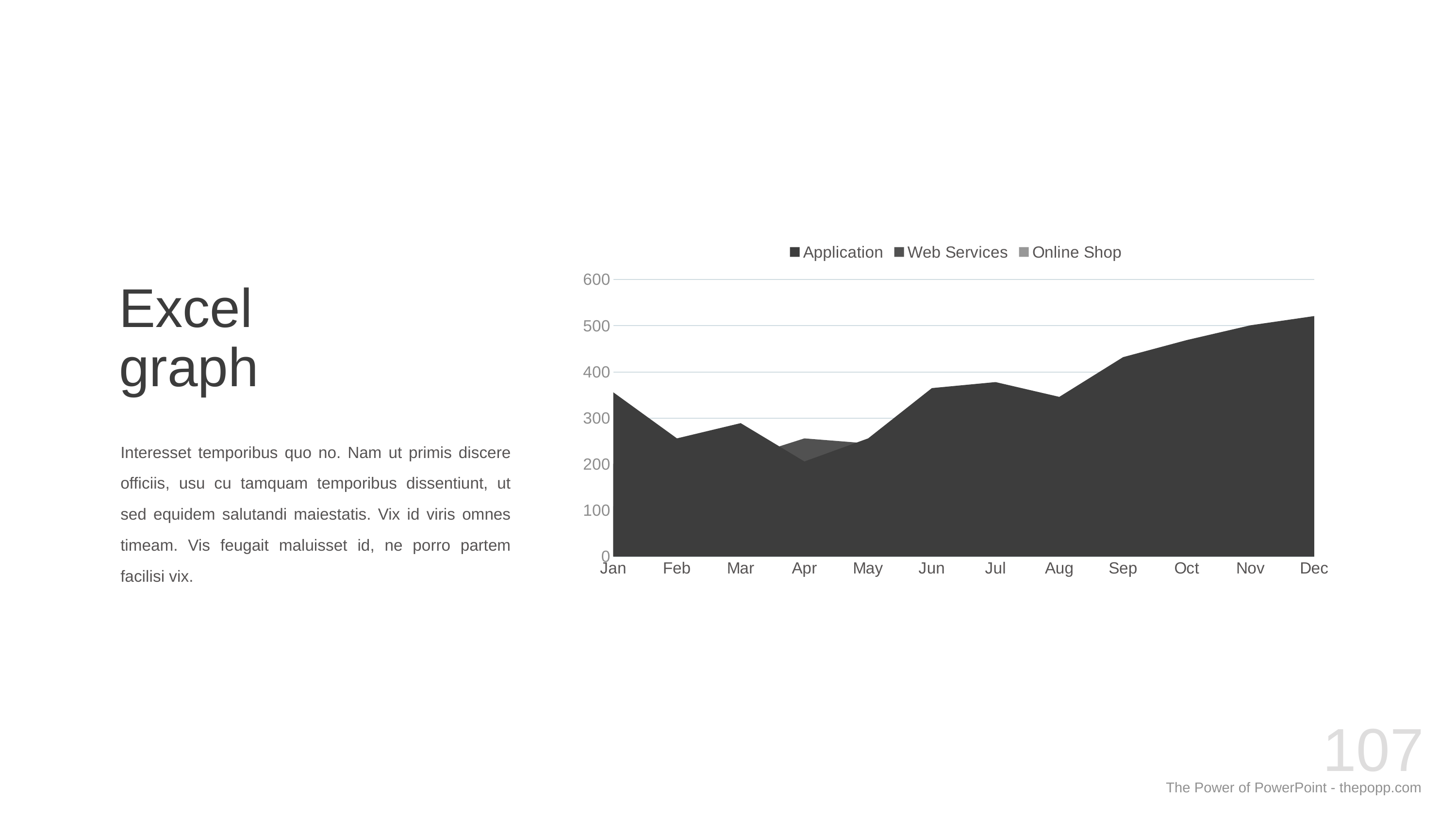

# Excel graph

### Chart

| Category | Application | Web Services | Online Shop |
|---|---|---|---|
| Jan | 356.0 | 201.0 | 109.0 |
| Feb | 256.0 | 223.0 | 105.0 |
| Mar | 289.0 | 212.0 | 120.0 |
| Apr | 206.0 | 256.0 | 130.0 |
| May | 256.0 | 245.0 | 156.0 |
| Jun | 365.0 | 236.0 | 159.0 |
| Jul | 378.0 | 212.0 | 167.0 |
| Aug | 346.0 | 256.0 | 189.0 |
| Sep | 432.0 | 269.0 | 156.0 |
| Oct | 469.0 | 289.0 | 120.0 |
| Nov | 501.0 | 301.0 | 168.0 |
| Dec | 521.0 | 356.0 | 190.0 |
Interesset temporibus quo no. Nam ut primis discere officiis, usu cu tamquam temporibus dissentiunt, ut sed equidem salutandi maiestatis. Vix id viris omnes timeam. Vis feugait maluisset id, ne porro partem facilisi vix.
107
The Power of PowerPoint - thepopp.com